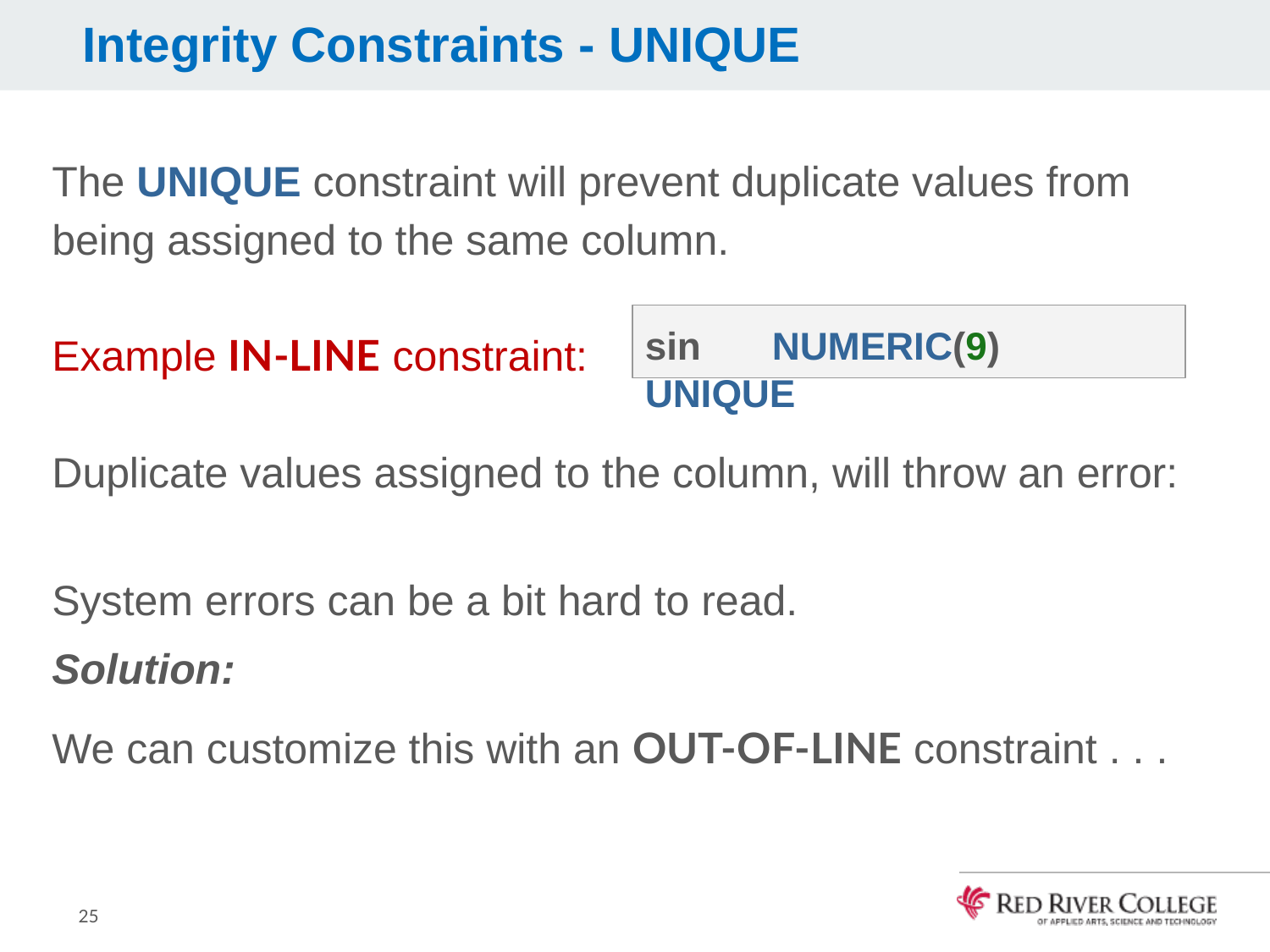

# Integrity Constraints - UNIQUE
The UNIQUE constraint will prevent duplicate values from being assigned to the same column.

Example IN-LINE constraint:

Duplicate values assigned to the column, will throw an error:

System errors can be a bit hard to read.
Solution:
We can customize this with an OUT-OF-LINE constraint . . .
sin 	NUMERIC(9)	UNIQUE
25